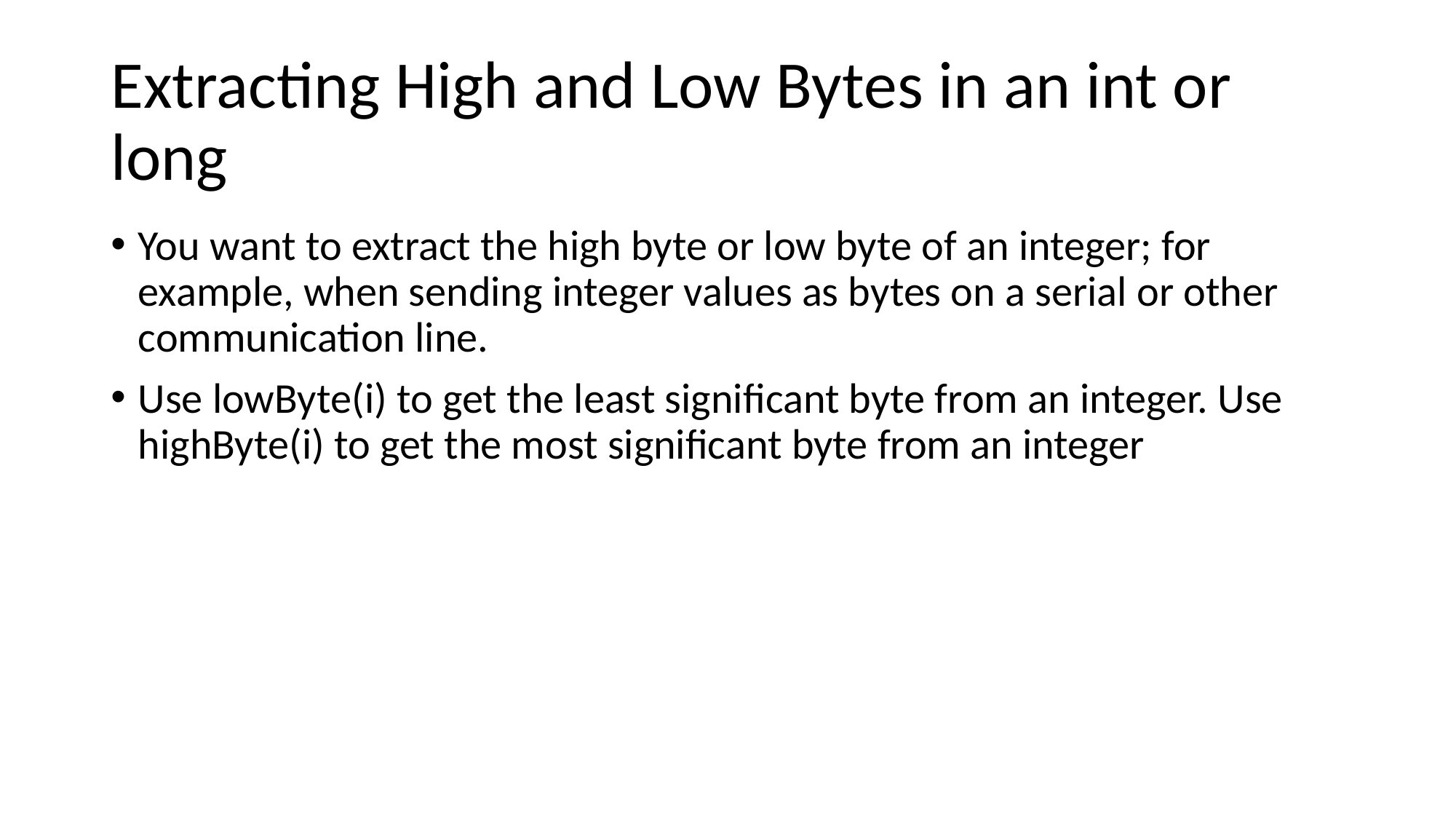

# Extracting High and Low Bytes in an int or long
You want to extract the high byte or low byte of an integer; for example, when sending integer values as bytes on a serial or other communication line.
Use lowByte(i) to get the least significant byte from an integer. Use highByte(i) to get the most significant byte from an integer